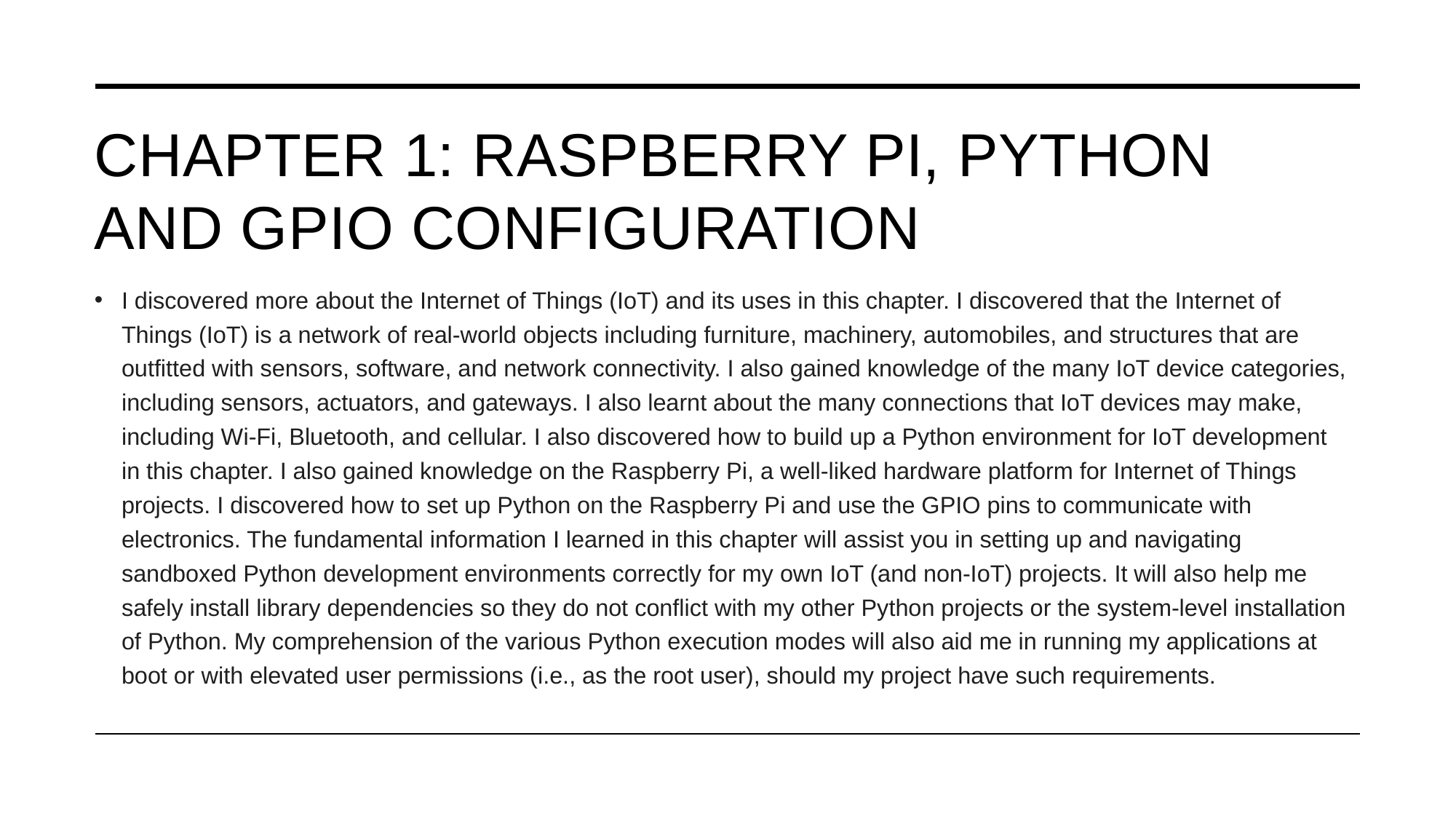

# Chapter 1: Raspberry pi, python and gpio configuration
I discovered more about the Internet of Things (IoT) and its uses in this chapter. I discovered that the Internet of Things (IoT) is a network of real-world objects including furniture, machinery, automobiles, and structures that are outfitted with sensors, software, and network connectivity. I also gained knowledge of the many IoT device categories, including sensors, actuators, and gateways. I also learnt about the many connections that IoT devices may make, including Wi-Fi, Bluetooth, and cellular. I also discovered how to build up a Python environment for IoT development in this chapter. I also gained knowledge on the Raspberry Pi, a well-liked hardware platform for Internet of Things projects. I discovered how to set up Python on the Raspberry Pi and use the GPIO pins to communicate with electronics. The fundamental information I learned in this chapter will assist you in setting up and navigating sandboxed Python development environments correctly for my own IoT (and non-IoT) projects. It will also help me safely install library dependencies so they do not conflict with my other Python projects or the system-level installation of Python. My comprehension of the various Python execution modes will also aid me in running my applications at boot or with elevated user permissions (i.e., as the root user), should my project have such requirements.